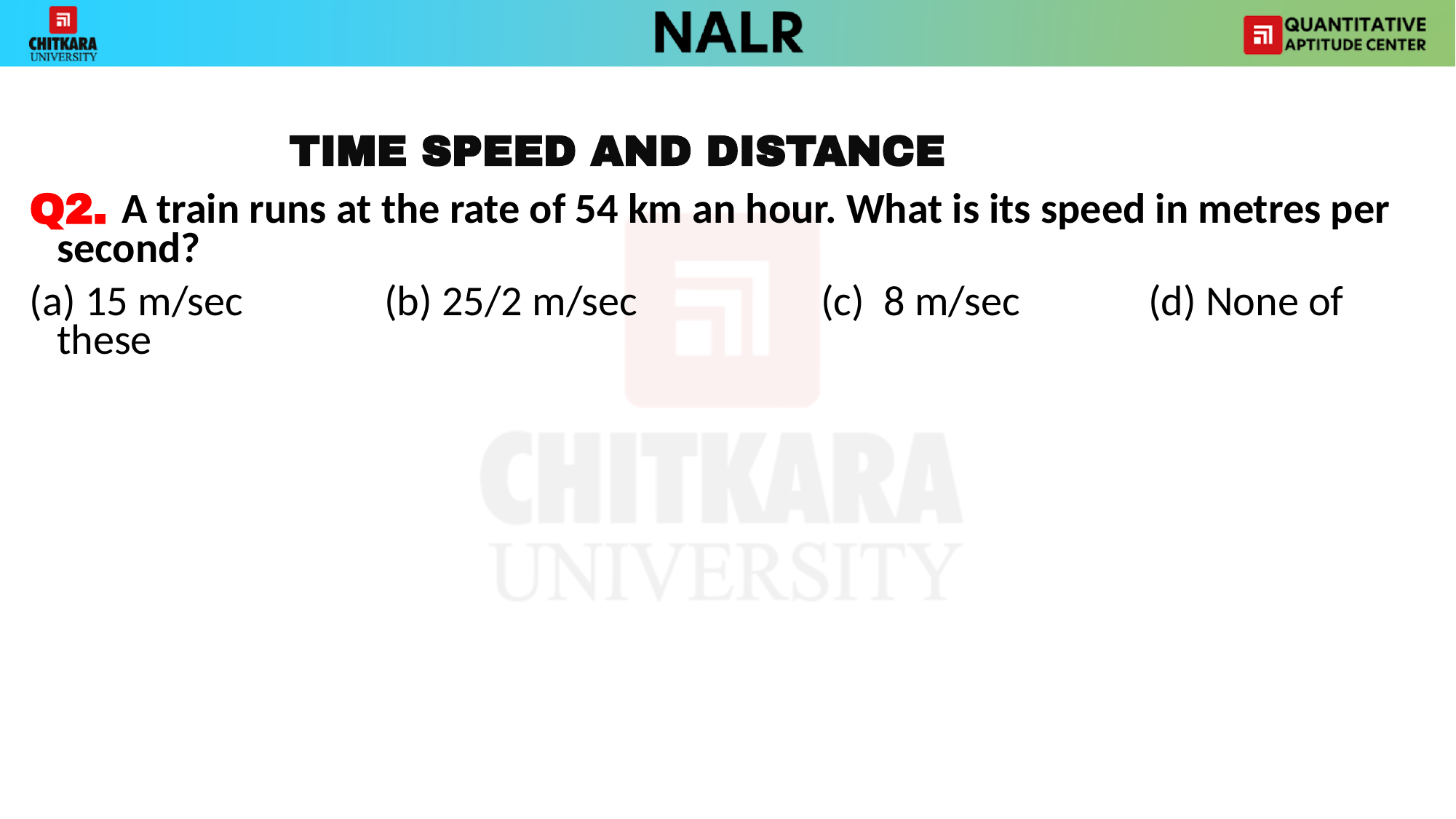

TIME SPEED AND DISTANCE
Q2. A train runs at the rate of 54 km an hour. What is its speed in metres per second?
(a) 15 m/sec		(b) 25/2 m/sec		(c)  8 m/sec		(d) None of these